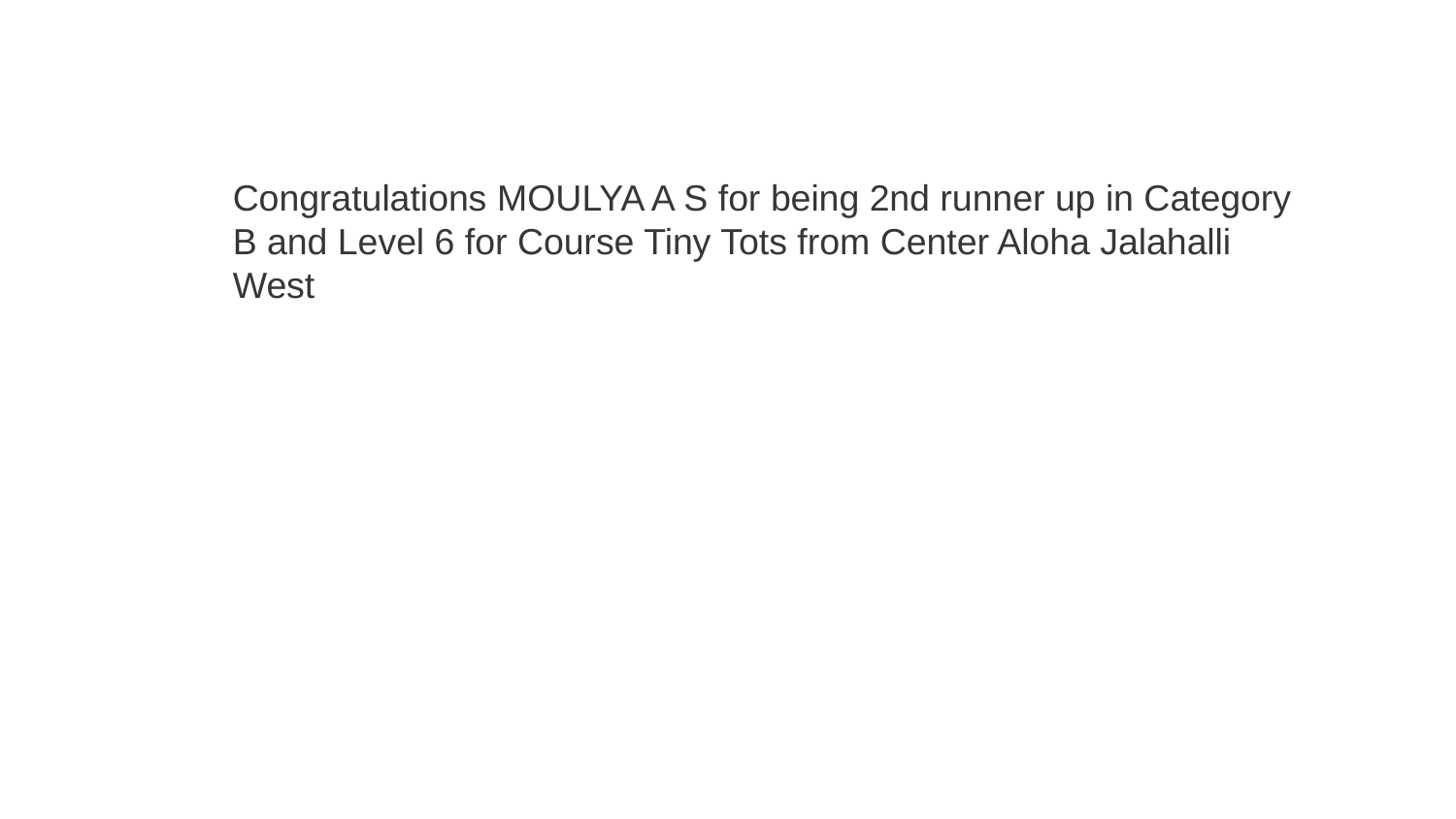

Congratulations MOULYA A S for being 2nd runner up in Category B and Level 6 for Course Tiny Tots from Center Aloha Jalahalli West